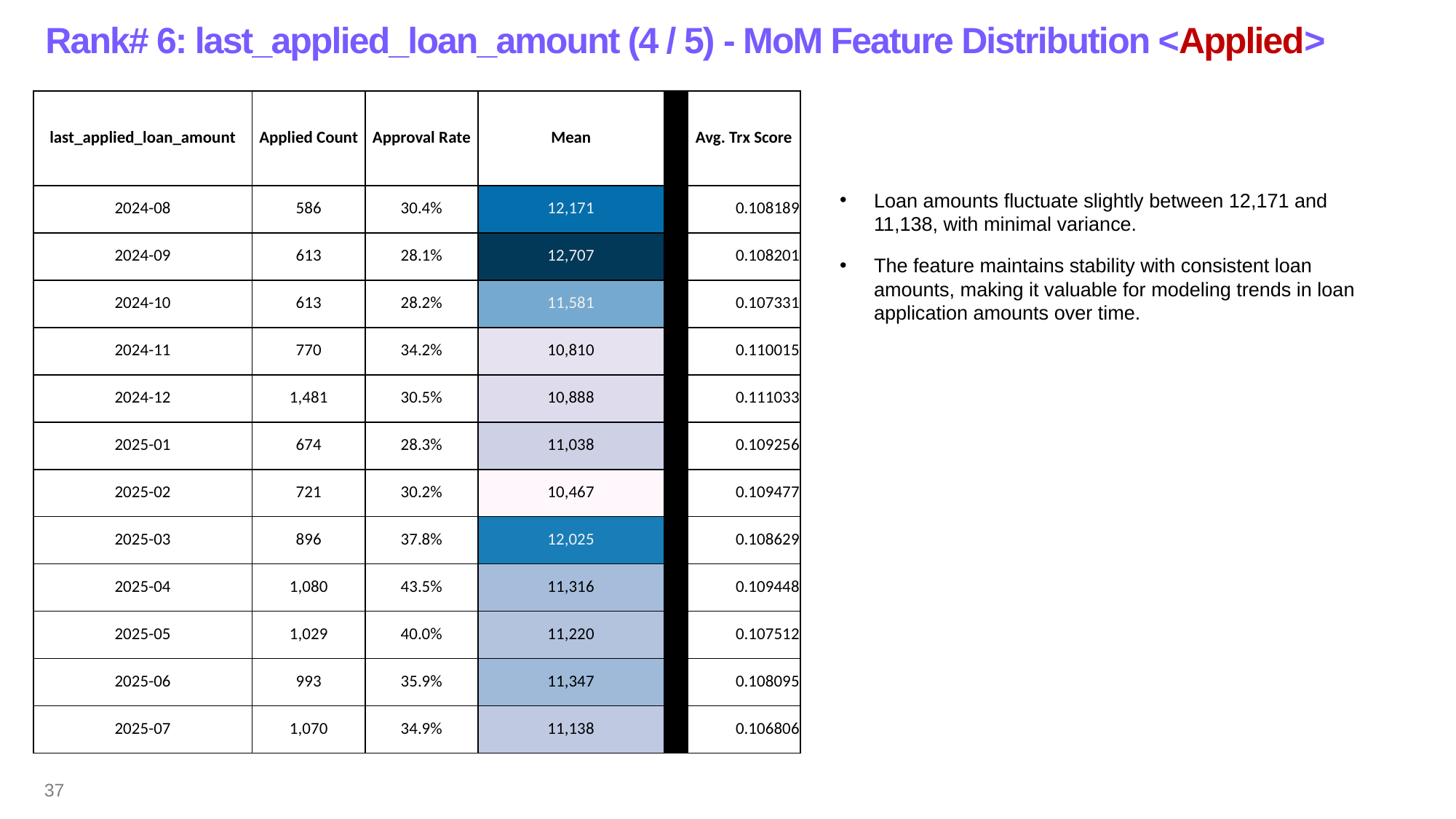

# Rank# 6: last_applied_loan_amount (4 / 5) - MoM Feature Distribution <Applied>​

| last\_applied\_loan\_amount | Applied Count | Approval Rate | Mean |  | Avg. Trx Score |
| --- | --- | --- | --- | --- | --- |
| 2024-08 | 586 | 30.4% | 12,171 |  | 0.108189 |
| 2024-09 | 613 | 28.1% | 12,707 |  | 0.108201 |
| 2024-10 | 613 | 28.2% | 11,581 |  | 0.107331 |
| 2024-11 | 770 | 34.2% | 10,810 |  | 0.110015 |
| 2024-12 | 1,481 | 30.5% | 10,888 |  | 0.111033 |
| 2025-01 | 674 | 28.3% | 11,038 |  | 0.109256 |
| 2025-02 | 721 | 30.2% | 10,467 |  | 0.109477 |
| 2025-03 | 896 | 37.8% | 12,025 |  | 0.108629 |
| 2025-04 | 1,080 | 43.5% | 11,316 |  | 0.109448 |
| 2025-05 | 1,029 | 40.0% | 11,220 |  | 0.107512 |
| 2025-06 | 993 | 35.9% | 11,347 |  | 0.108095 |
| 2025-07 | 1,070 | 34.9% | 11,138 |  | 0.106806 |
Loan amounts fluctuate slightly between 12,171 and 11,138, with minimal variance.
The feature maintains stability with consistent loan amounts, making it valuable for modeling trends in loan application amounts over time.
37